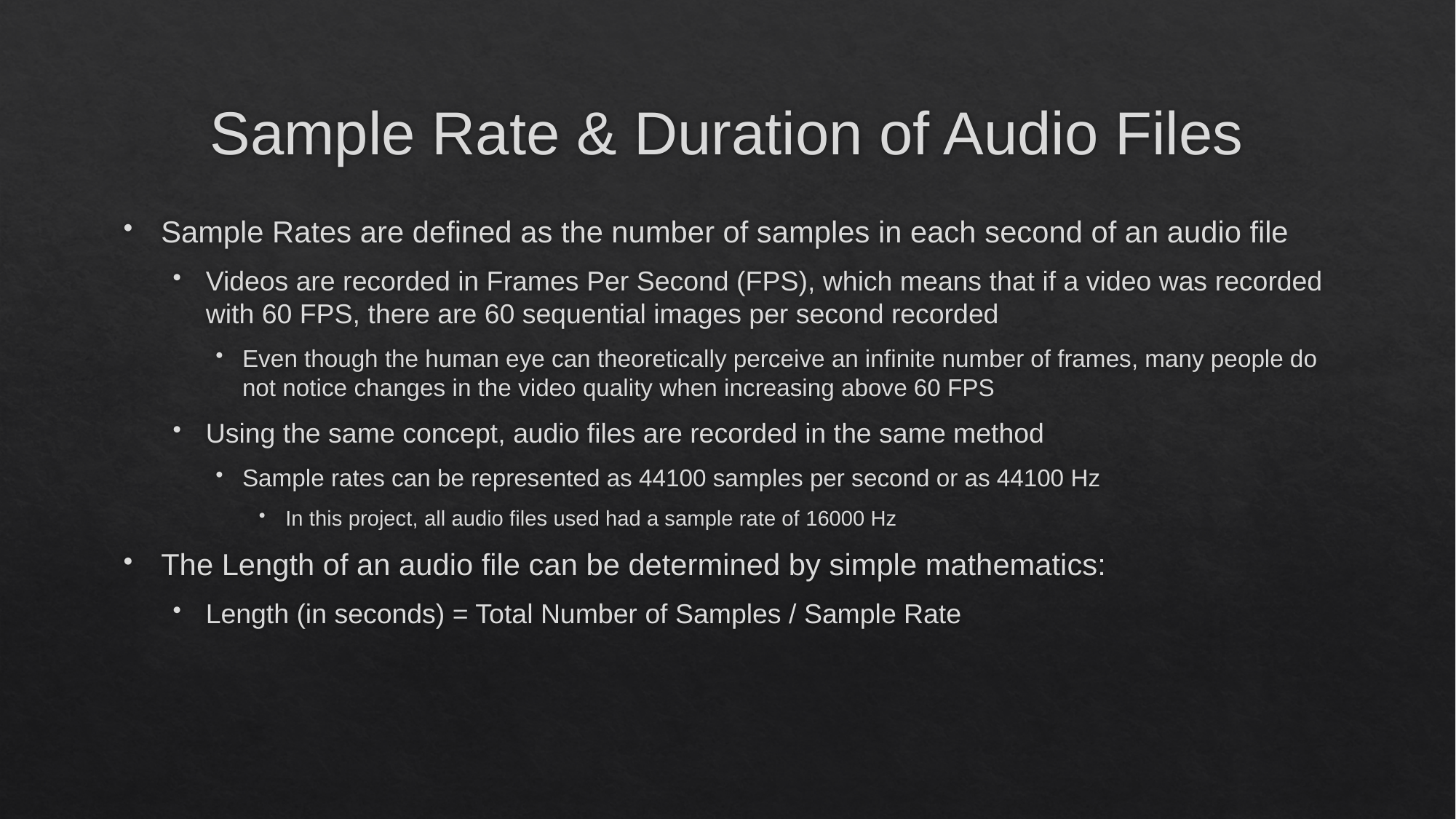

# Sample Rate & Duration of Audio Files
Sample Rates are defined as the number of samples in each second of an audio file
Videos are recorded in Frames Per Second (FPS), which means that if a video was recorded with 60 FPS, there are 60 sequential images per second recorded
Even though the human eye can theoretically perceive an infinite number of frames, many people do not notice changes in the video quality when increasing above 60 FPS
Using the same concept, audio files are recorded in the same method
Sample rates can be represented as 44100 samples per second or as 44100 Hz
In this project, all audio files used had a sample rate of 16000 Hz
The Length of an audio file can be determined by simple mathematics:
Length (in seconds) = Total Number of Samples / Sample Rate